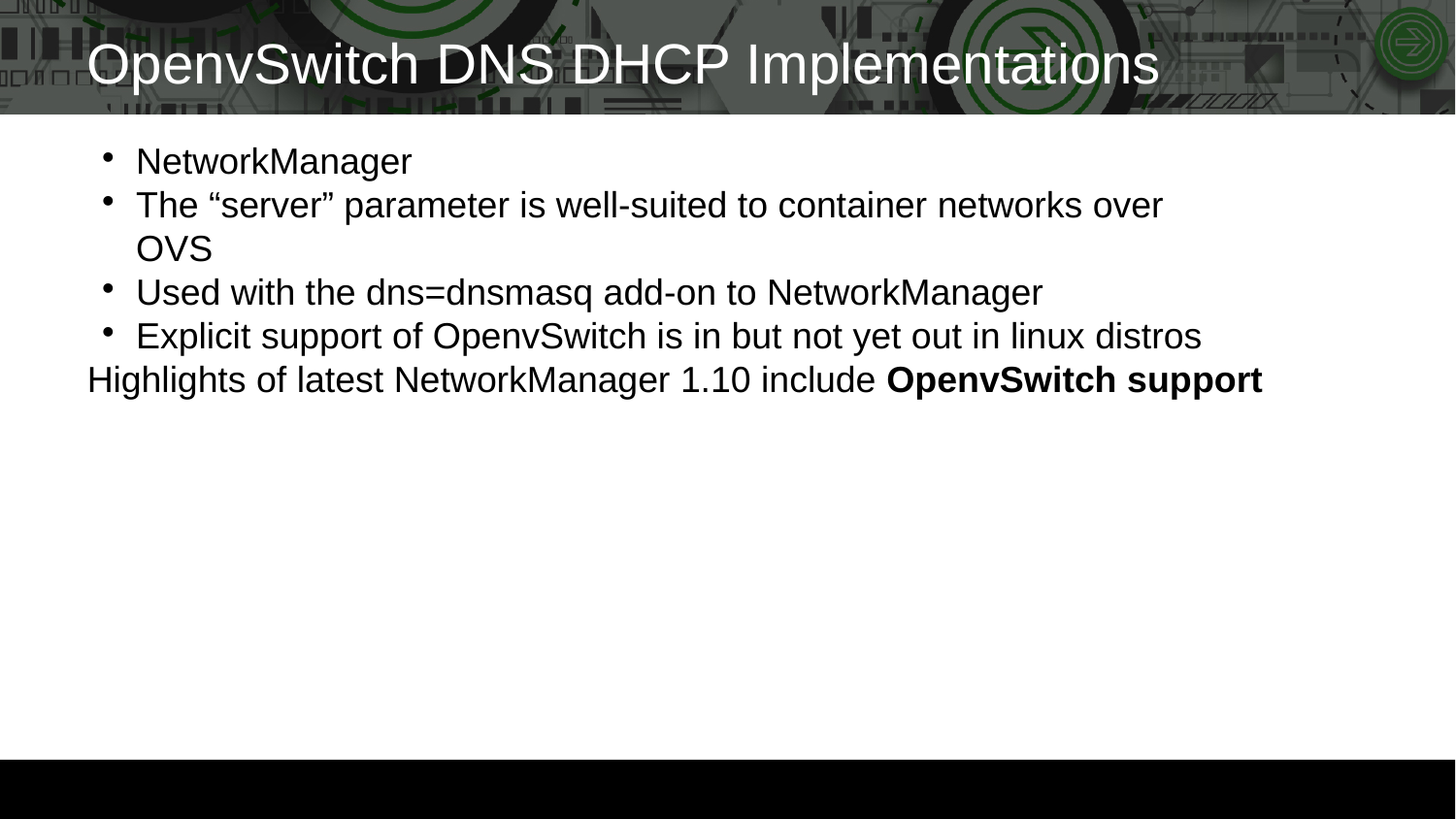

OpenvSwitch DNS DHCP Implementations

NetworkManager
The “server” parameter is well-suited to container networks over OVS
Used with the dns=dnsmasq add-on to NetworkManager
Explicit support of OpenvSwitch is in but not yet out in linux distros

Highlights of latest NetworkManager 1.10 include OpenvSwitch support